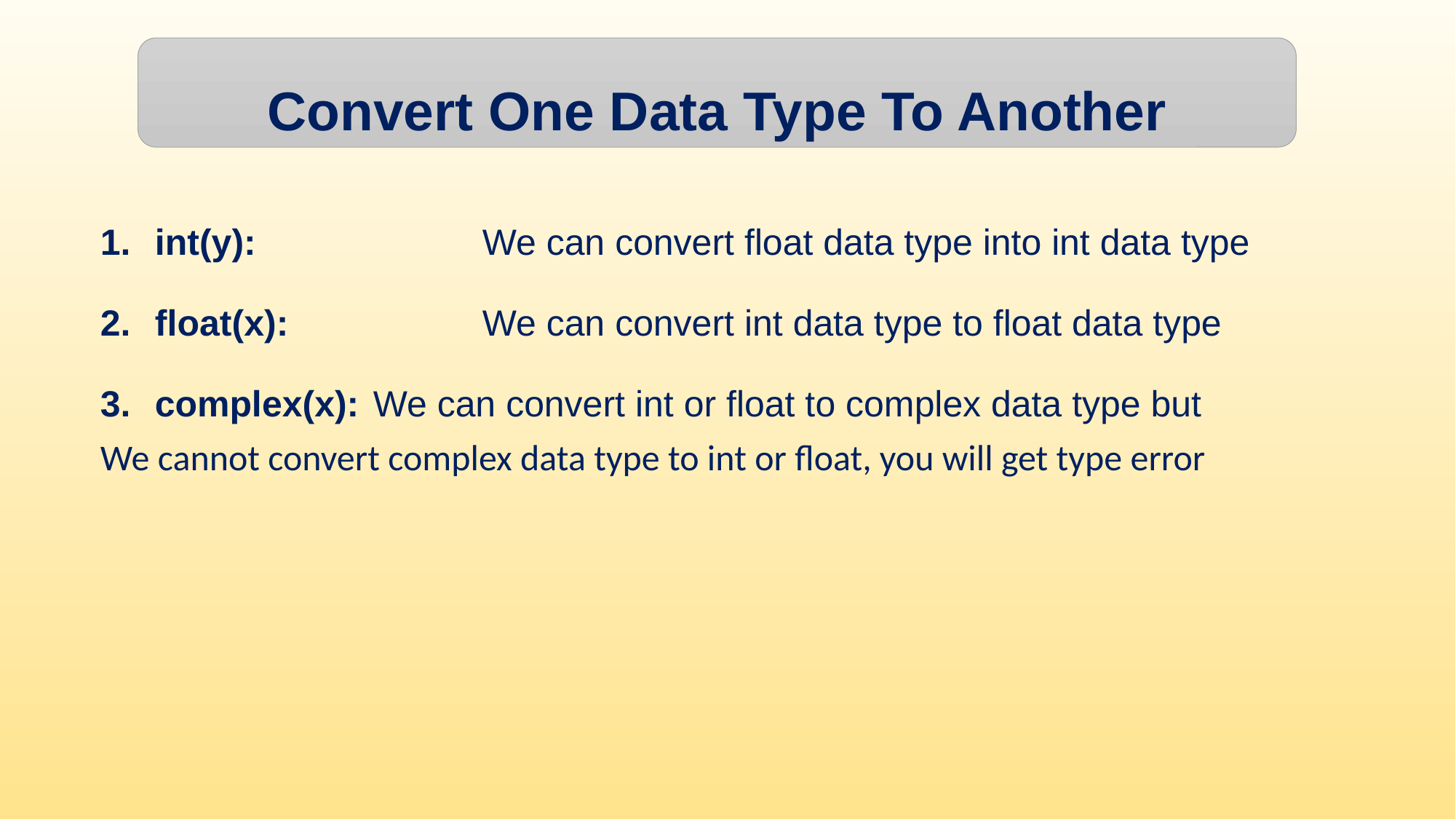

Convert One Data Type To Another
int(y): 		We can convert float data type into int data type
float(x):		We can convert int data type to float data type
complex(x): 	We can convert int or float to complex data type but
We cannot convert complex data type to int or float, you will get type error